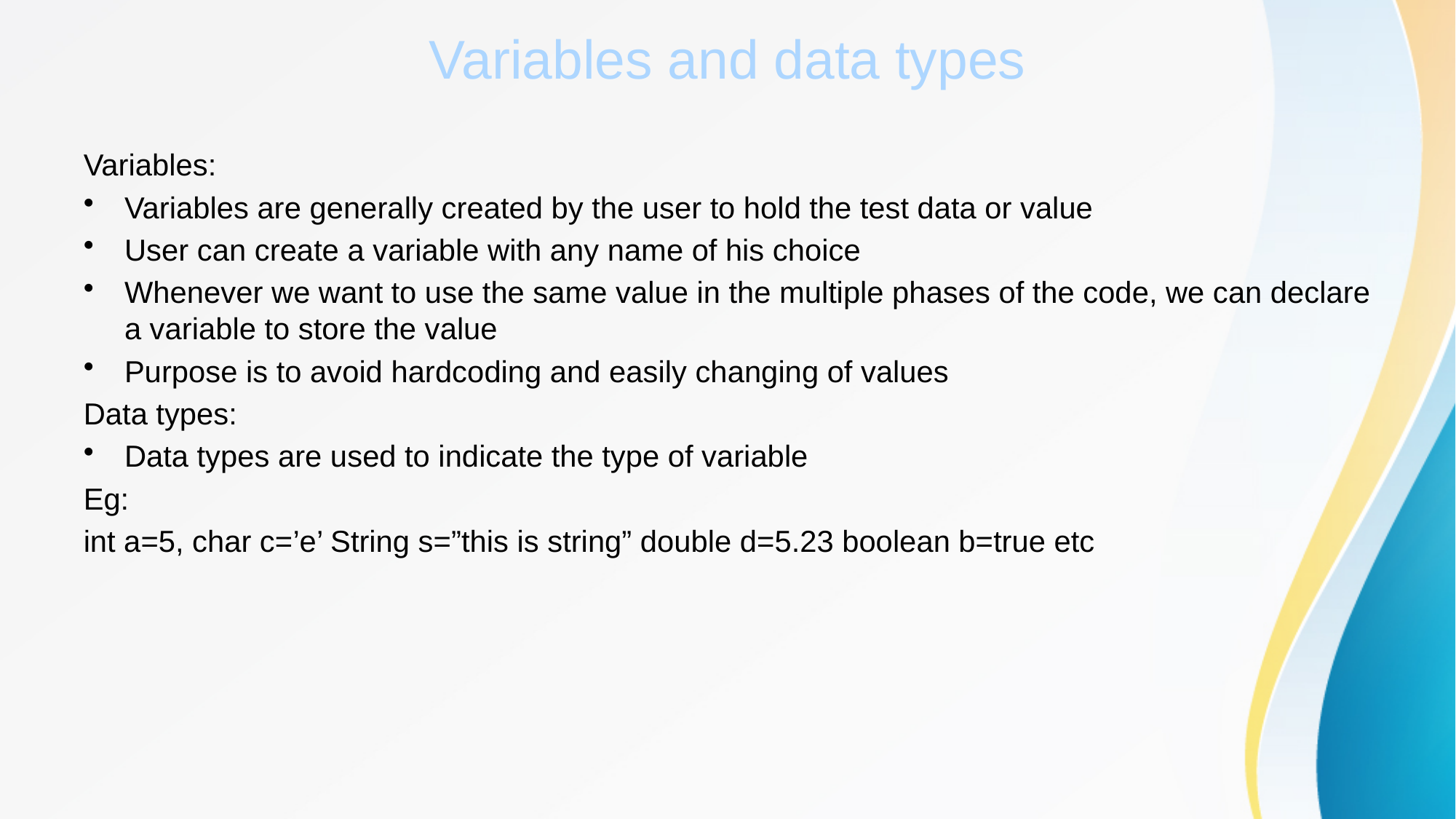

# Variables and data types
Variables:
Variables are generally created by the user to hold the test data or value
User can create a variable with any name of his choice
Whenever we want to use the same value in the multiple phases of the code, we can declare a variable to store the value
Purpose is to avoid hardcoding and easily changing of values
Data types:
Data types are used to indicate the type of variable
Eg:
int a=5, char c=’e’ String s=”this is string” double d=5.23 boolean b=true etc